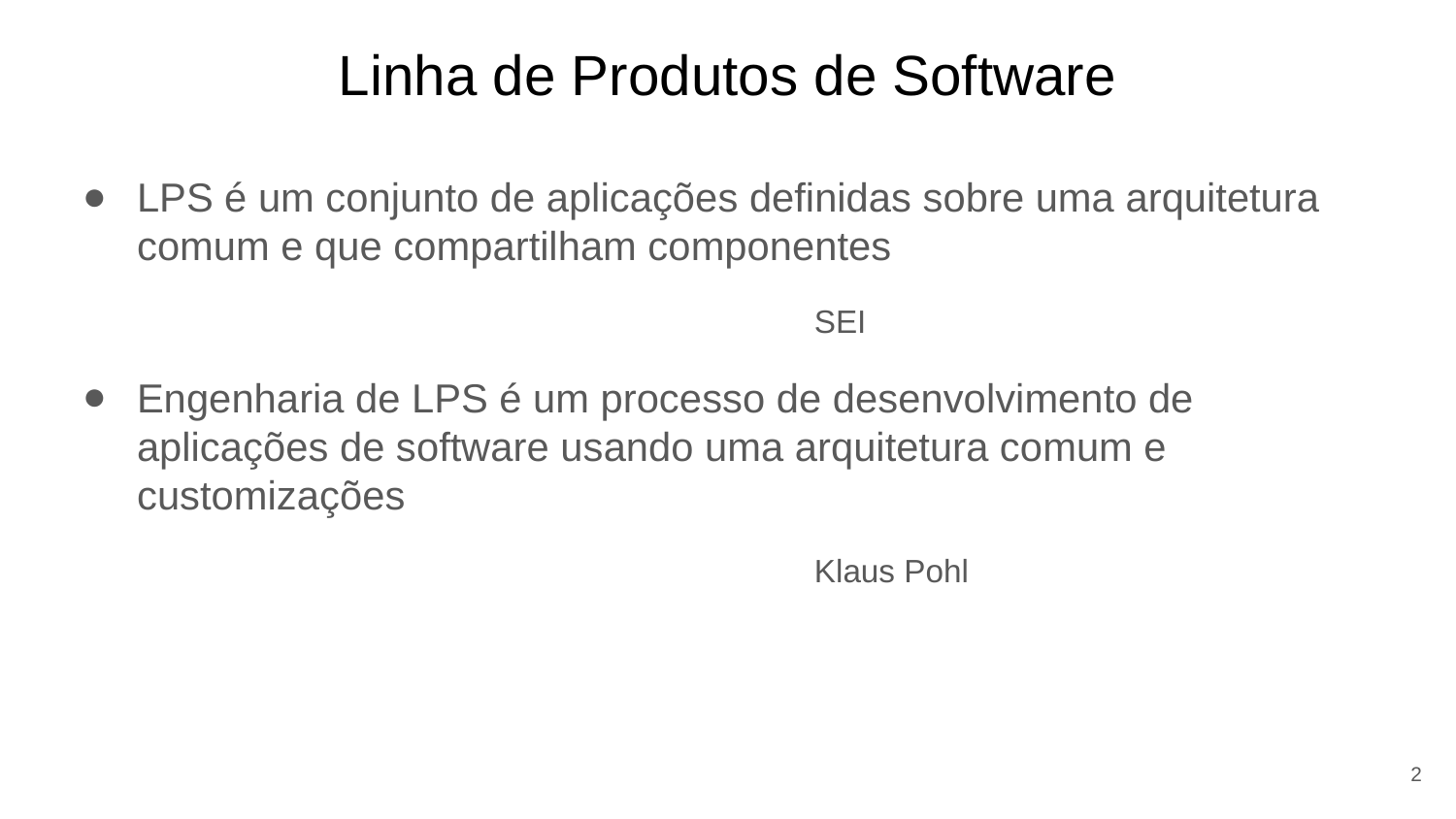

# Linha de Produtos de Software
LPS é um conjunto de aplicações definidas sobre uma arquitetura comum e que compartilham componentes
	SEI
Engenharia de LPS é um processo de desenvolvimento de aplicações de software usando uma arquitetura comum e customizações
	Klaus Pohl

2